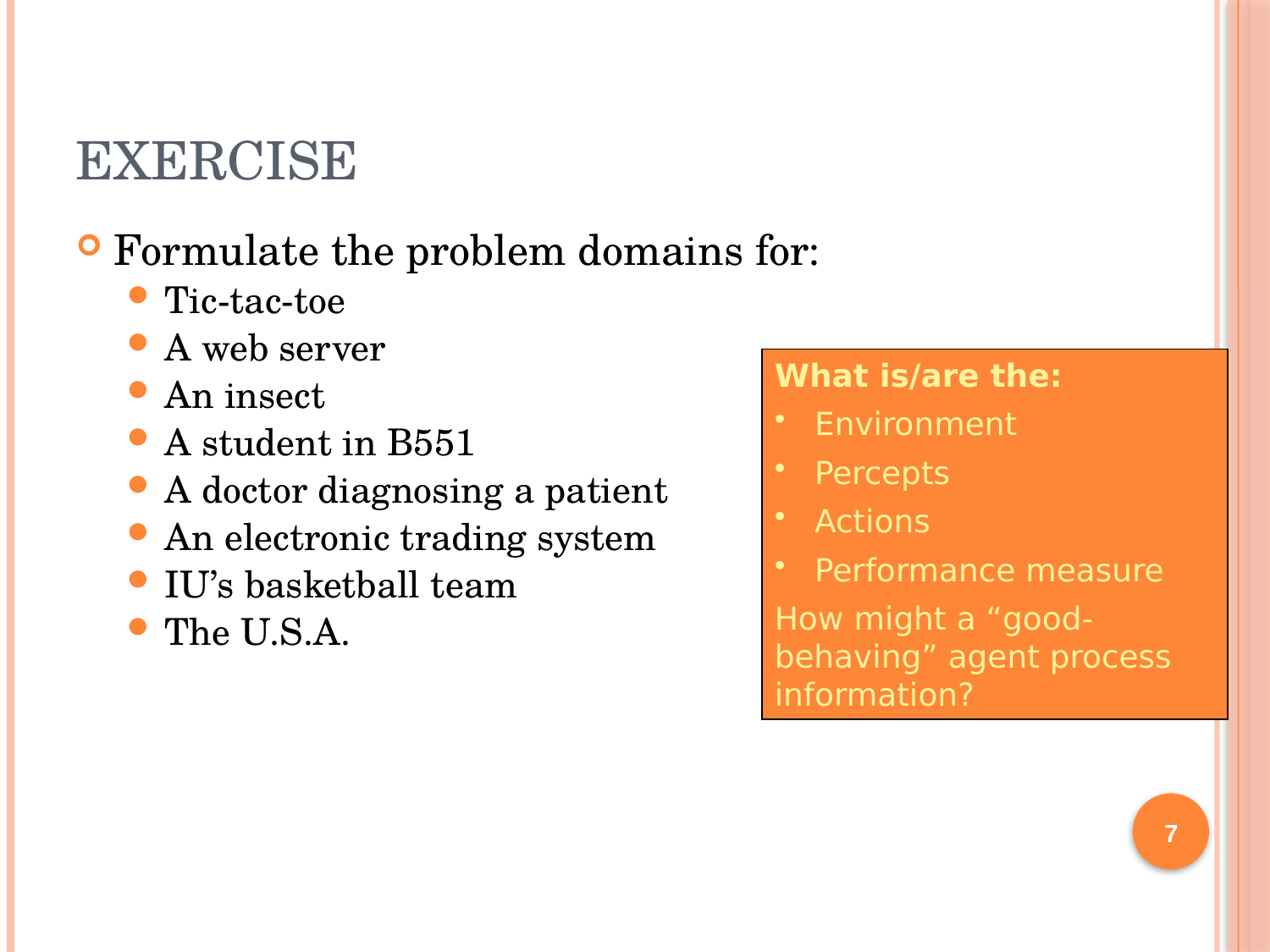

# Exercise
Formulate the problem domains for:
Tic-tac-toe
A web server
An insect
A student in B551
A doctor diagnosing a patient
An electronic trading system
IU’s basketball team
The U.S.A.
What is/are the:
 Environment
 Percepts
 Actions
 Performance measure
How might a “good-behaving” agent process information?
7